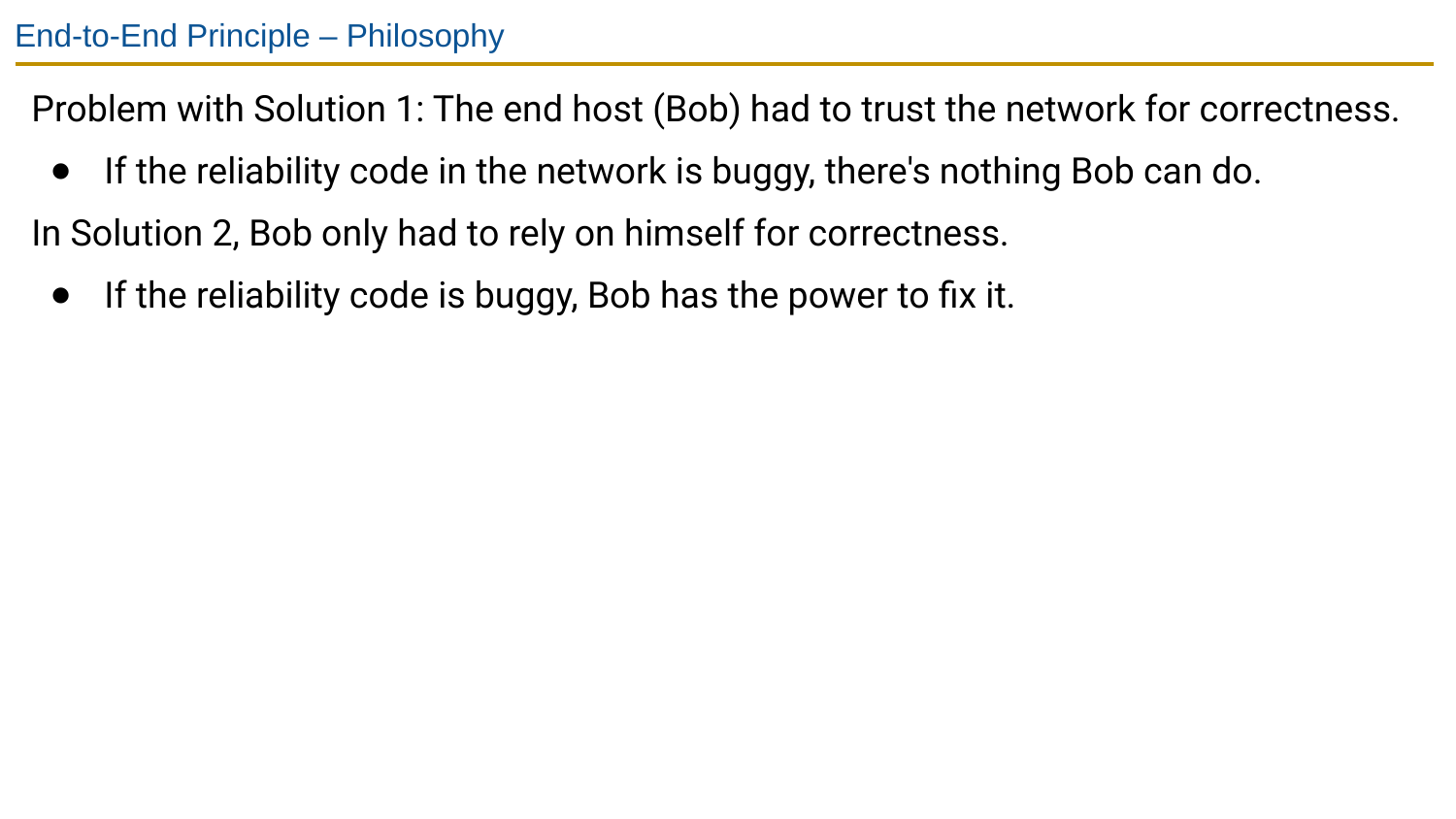

# End-to-End Principle – Philosophy
Problem with Solution 1: The end host (Bob) had to trust the network for correctness.
If the reliability code in the network is buggy, there's nothing Bob can do.
In Solution 2, Bob only had to rely on himself for correctness.
If the reliability code is buggy, Bob has the power to fix it.